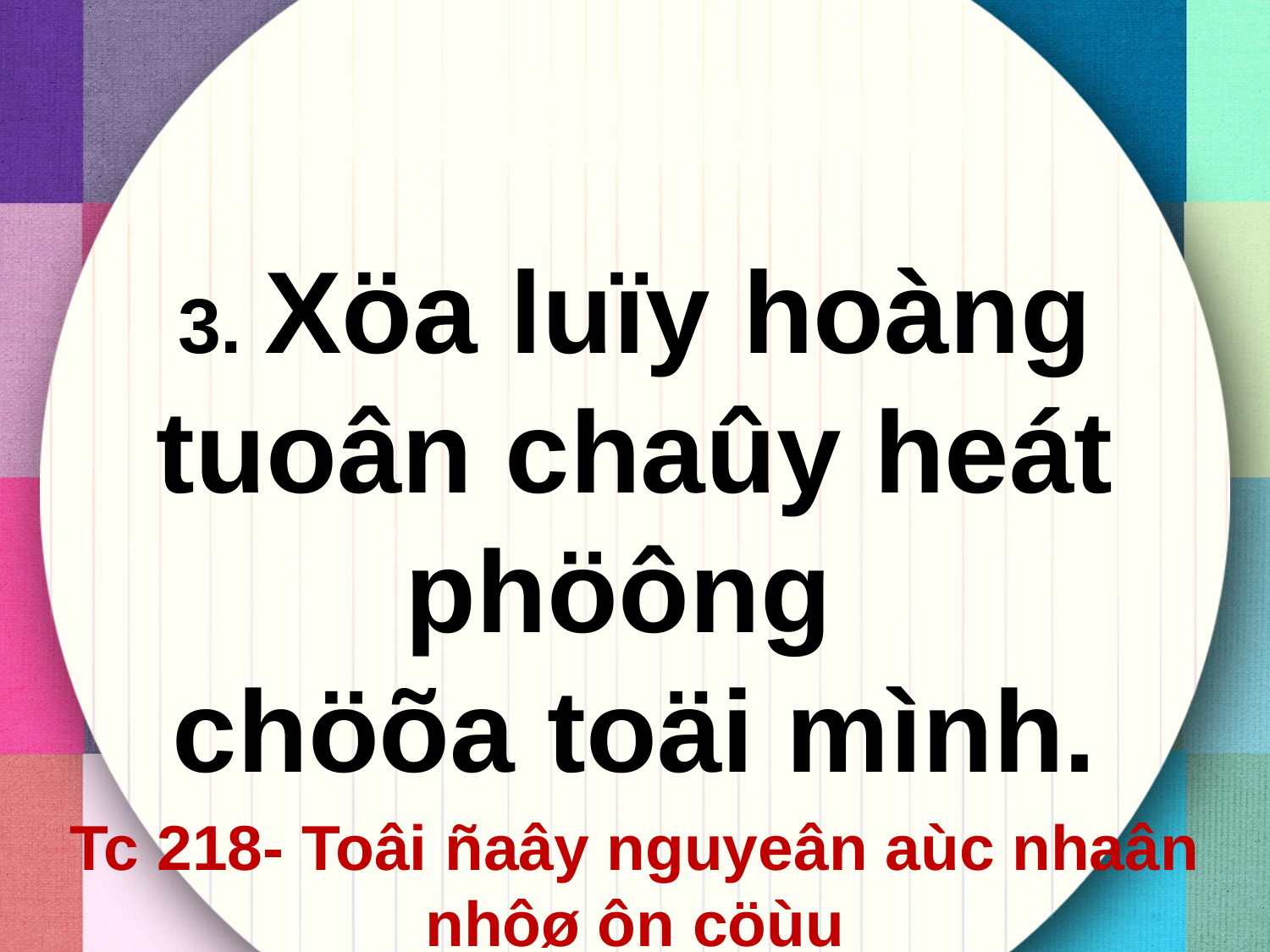

3. Xöa luïy hoàng tuoân chaûy heát phöông
chöõa toäi mình.
Tc 218- Toâi ñaây nguyeân aùc nhaân nhôø ôn cöùu